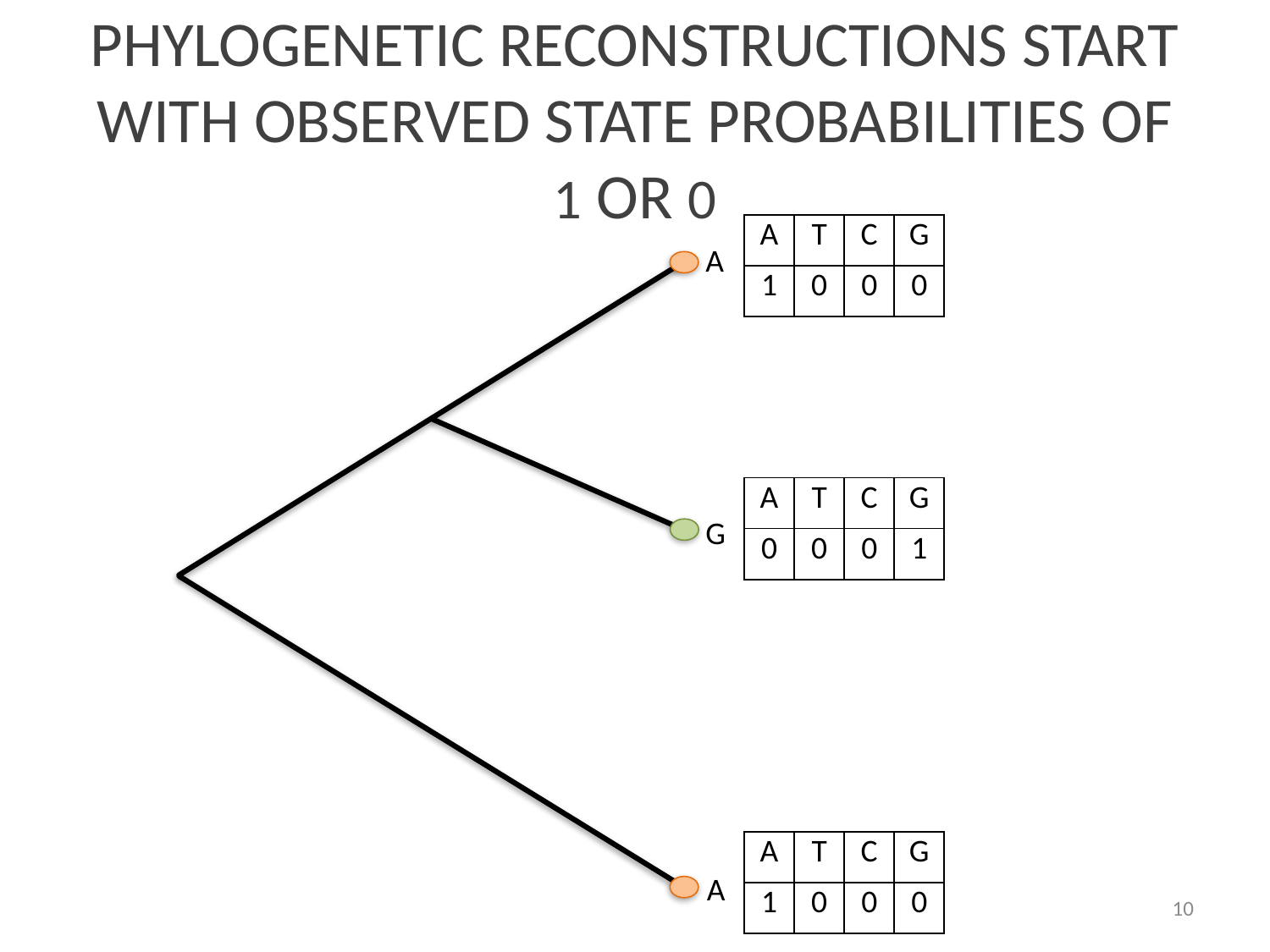

# Phylogenetic reconstructions start with observed state probabilities of 1 or 0
| A | T | C | G |
| --- | --- | --- | --- |
| 1 | 0 | 0 | 0 |
A

G
A

| A | T | C | G |
| --- | --- | --- | --- |
| 0 | 0 | 0 | 1 |

| A | T | C | G |
| --- | --- | --- | --- |
| 1 | 0 | 0 | 0 |
10